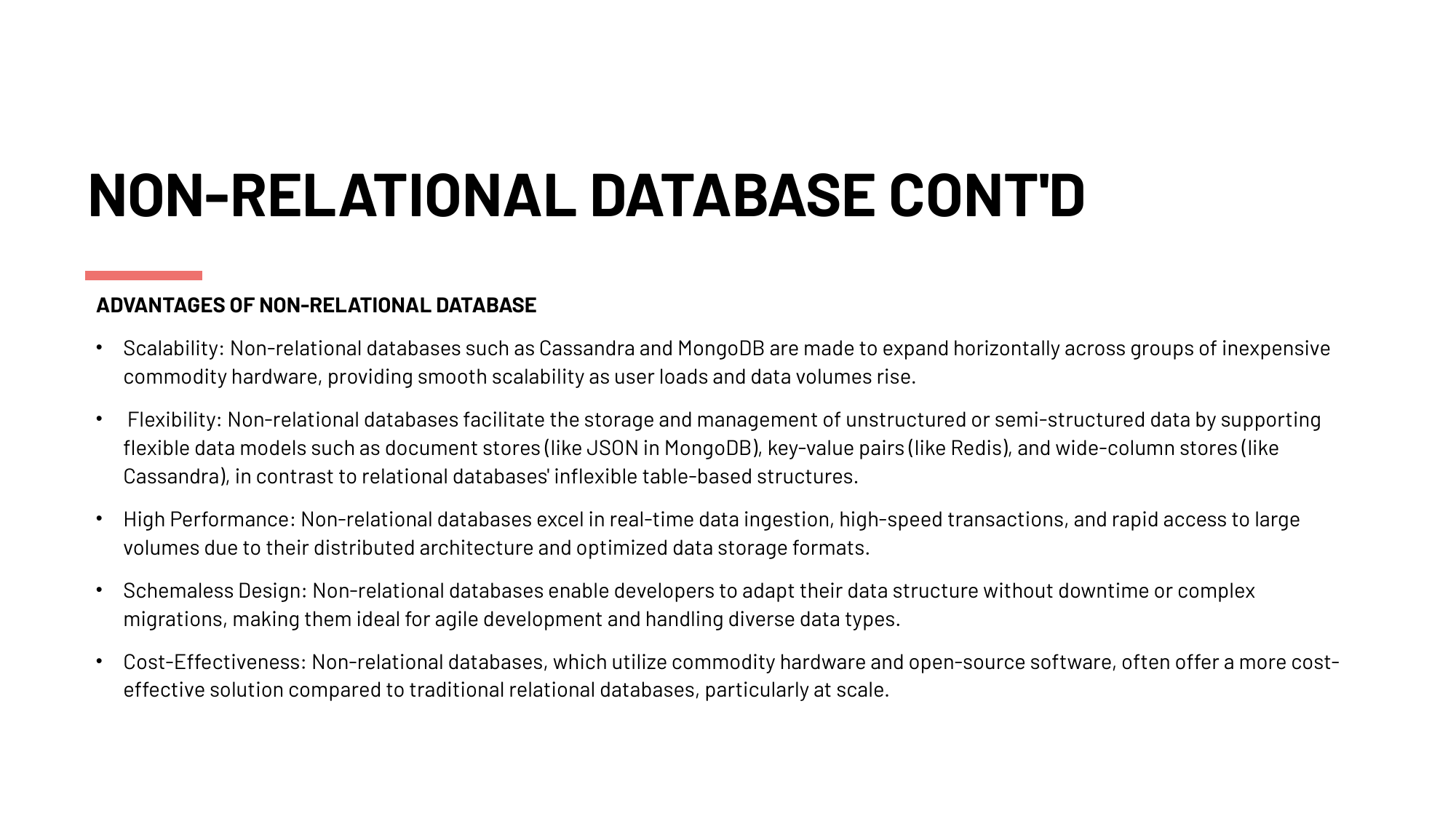

# NON-RELATIONAL DATABASE CONT'D
ADVANTAGES OF NON-RELATIONAL DATABASE
Scalability: Non-relational databases such as Cassandra and MongoDB are made to expand horizontally across groups of inexpensive commodity hardware, providing smooth scalability as user loads and data volumes rise.
 Flexibility: Non-relational databases facilitate the storage and management of unstructured or semi-structured data by supporting flexible data models such as document stores (like JSON in MongoDB), key-value pairs (like Redis), and wide-column stores (like Cassandra), in contrast to relational databases' inflexible table-based structures.
High Performance: Non-relational databases excel in real-time data ingestion, high-speed transactions, and rapid access to large volumes due to their distributed architecture and optimized data storage formats.
Schemaless Design: Non-relational databases enable developers to adapt their data structure without downtime or complex migrations, making them ideal for agile development and handling diverse data types.
Cost-Effectiveness: Non-relational databases, which utilize commodity hardware and open-source software, often offer a more cost-effective solution compared to traditional relational databases, particularly at scale.